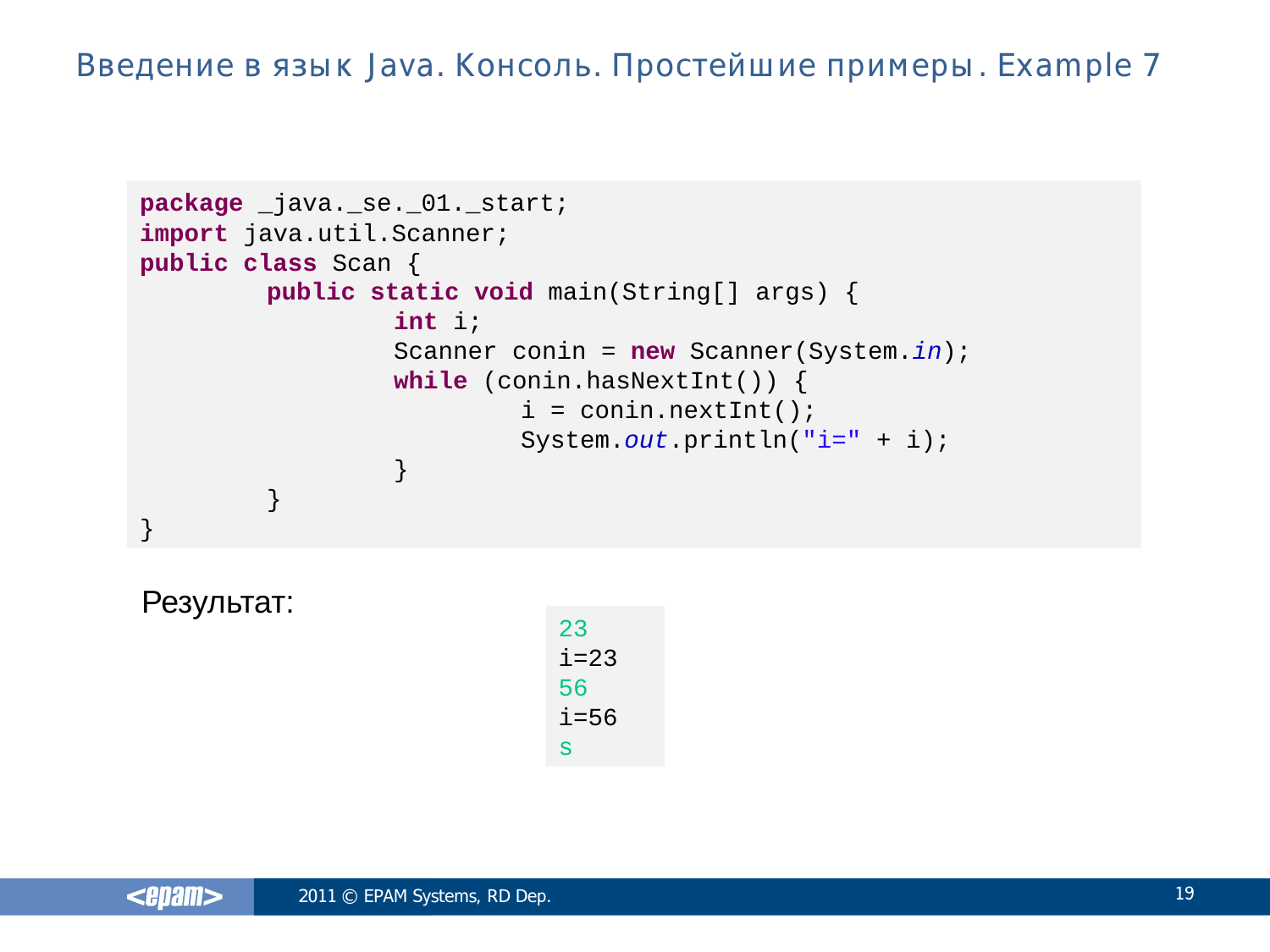

# Введение в язык Java. Консоль. Простейшие примеры. Example 7
package _java._se._01._start;
import java.util.Scanner;
public class Scan {
	public static void main(String[] args) {
		int i;
		Scanner conin = new Scanner(System.in);
		while (conin.hasNextInt()) {
			i = conin.nextInt();
			System.out.println("i=" + i);
		}
	}
}
Результат:
23
i=23
56
i=56
s
19
2011 © EPAM Systems, RD Dep.